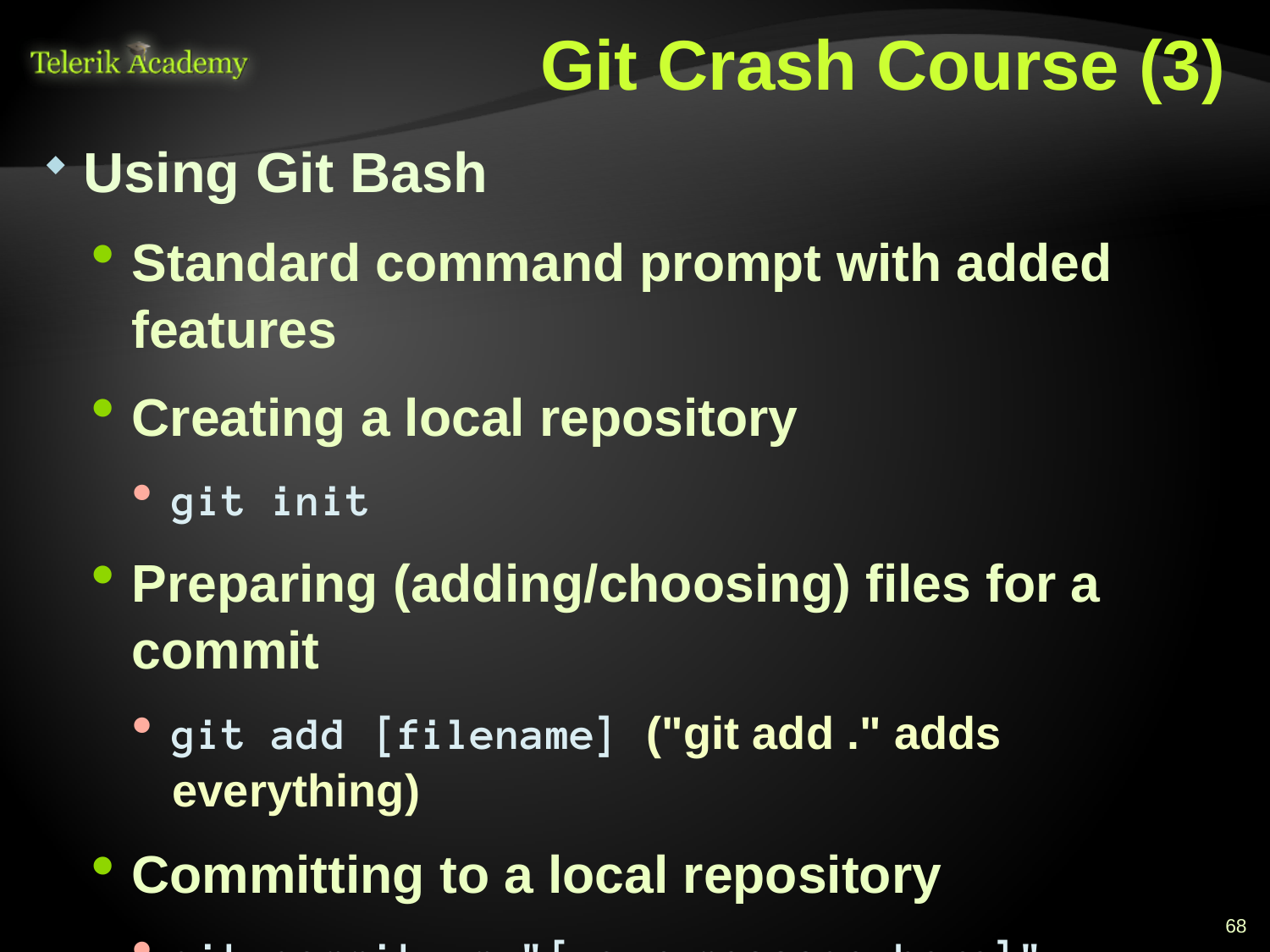

# Git Crash Course (3)
Using Git Bash
Standard command prompt with added features
Creating a local repository
git init
Preparing (adding/choosing) files for a commit
git add [filename] ("git add ." adds everything)
Committing to a local repository
git commit –m "[your message here]"
68